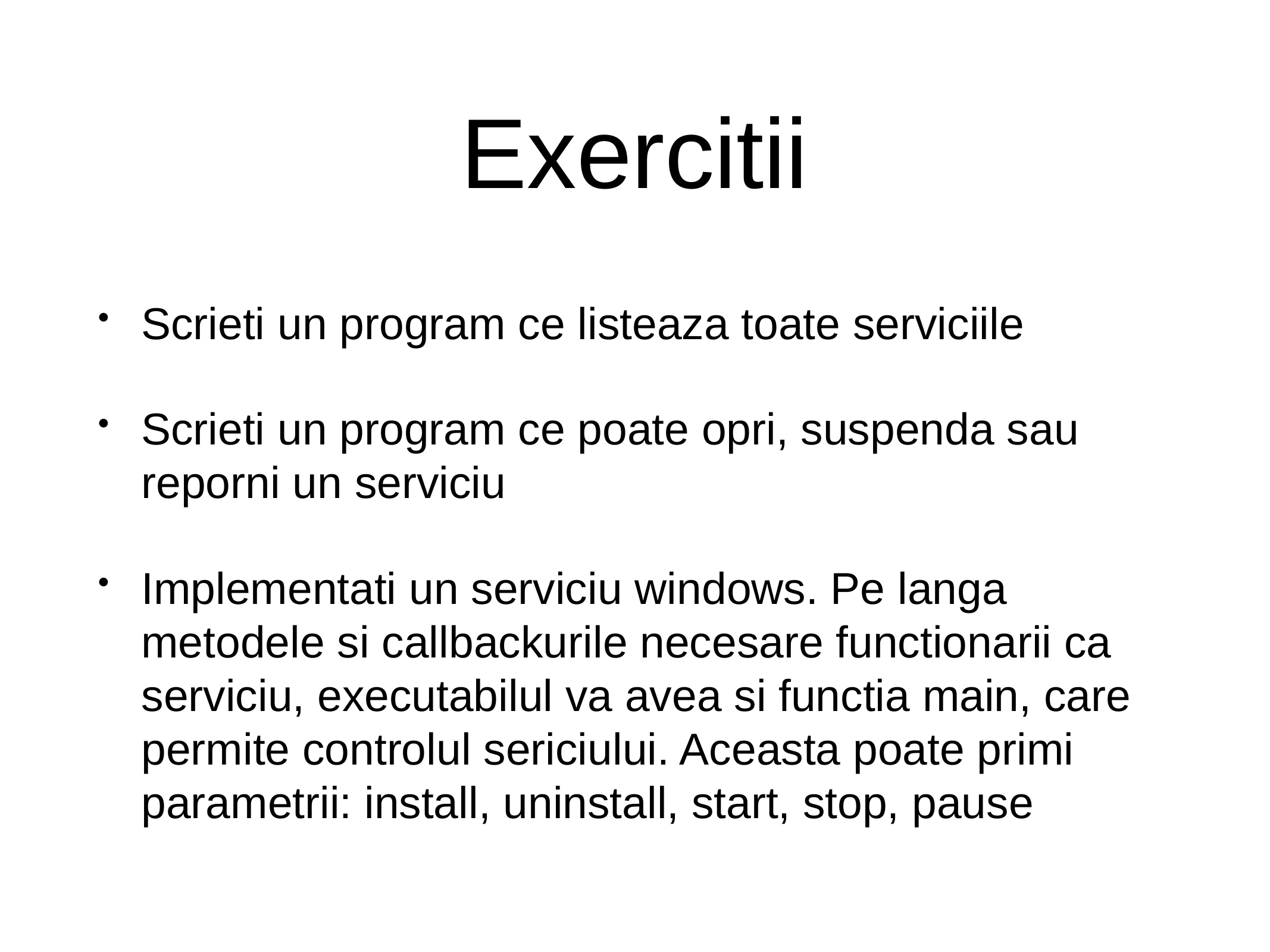

# Exercitii
Scrieti un program ce listeaza toate serviciile
Scrieti un program ce poate opri, suspenda sau reporni un serviciu
Implementati un serviciu windows. Pe langa metodele si callbackurile necesare functionarii ca serviciu, executabilul va avea si functia main, care permite controlul sericiului. Aceasta poate primi parametrii: install, uninstall, start, stop, pause